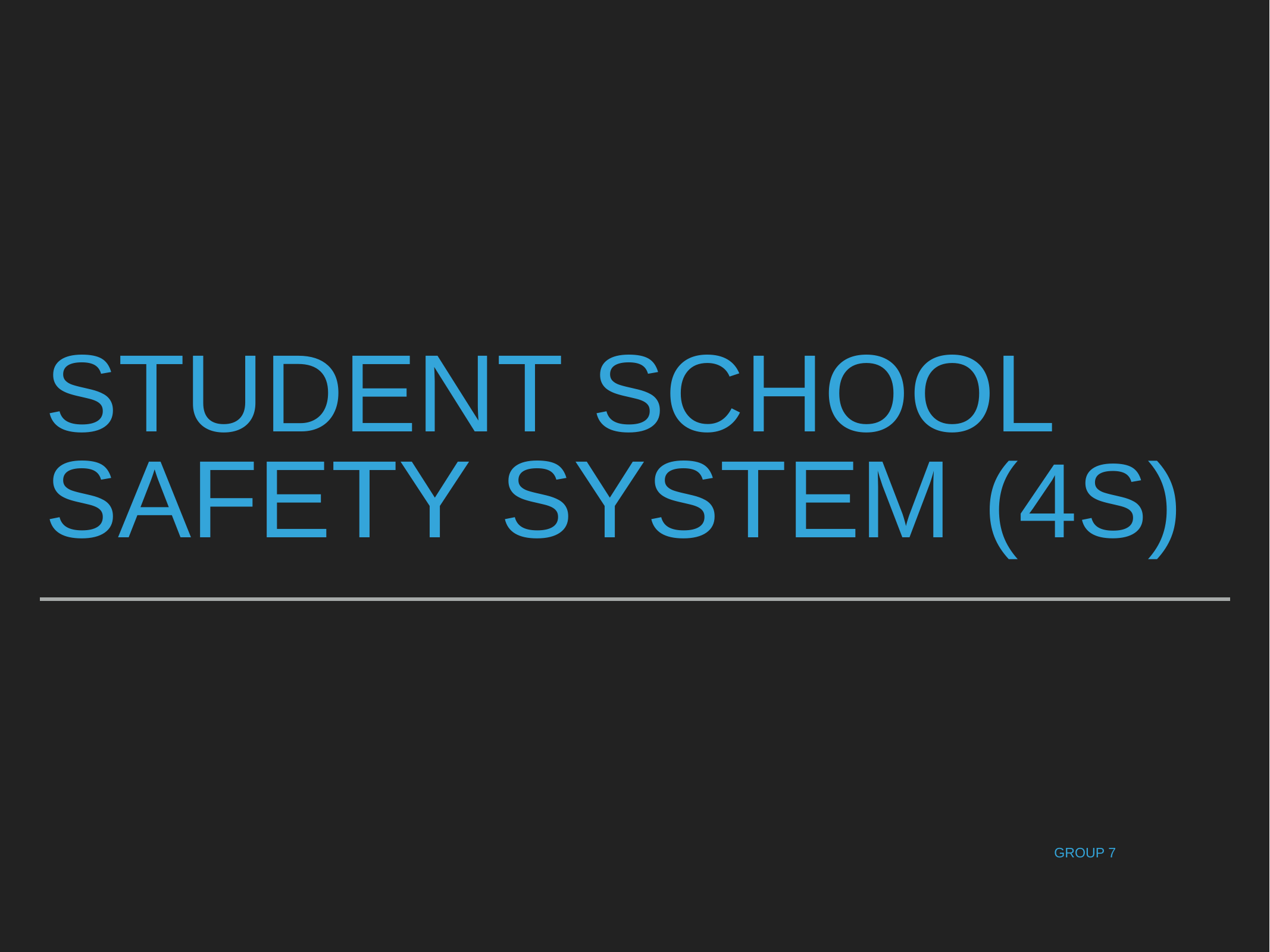

Student SCHOOL SAFETY SYSTEM (4S)
# Group 7